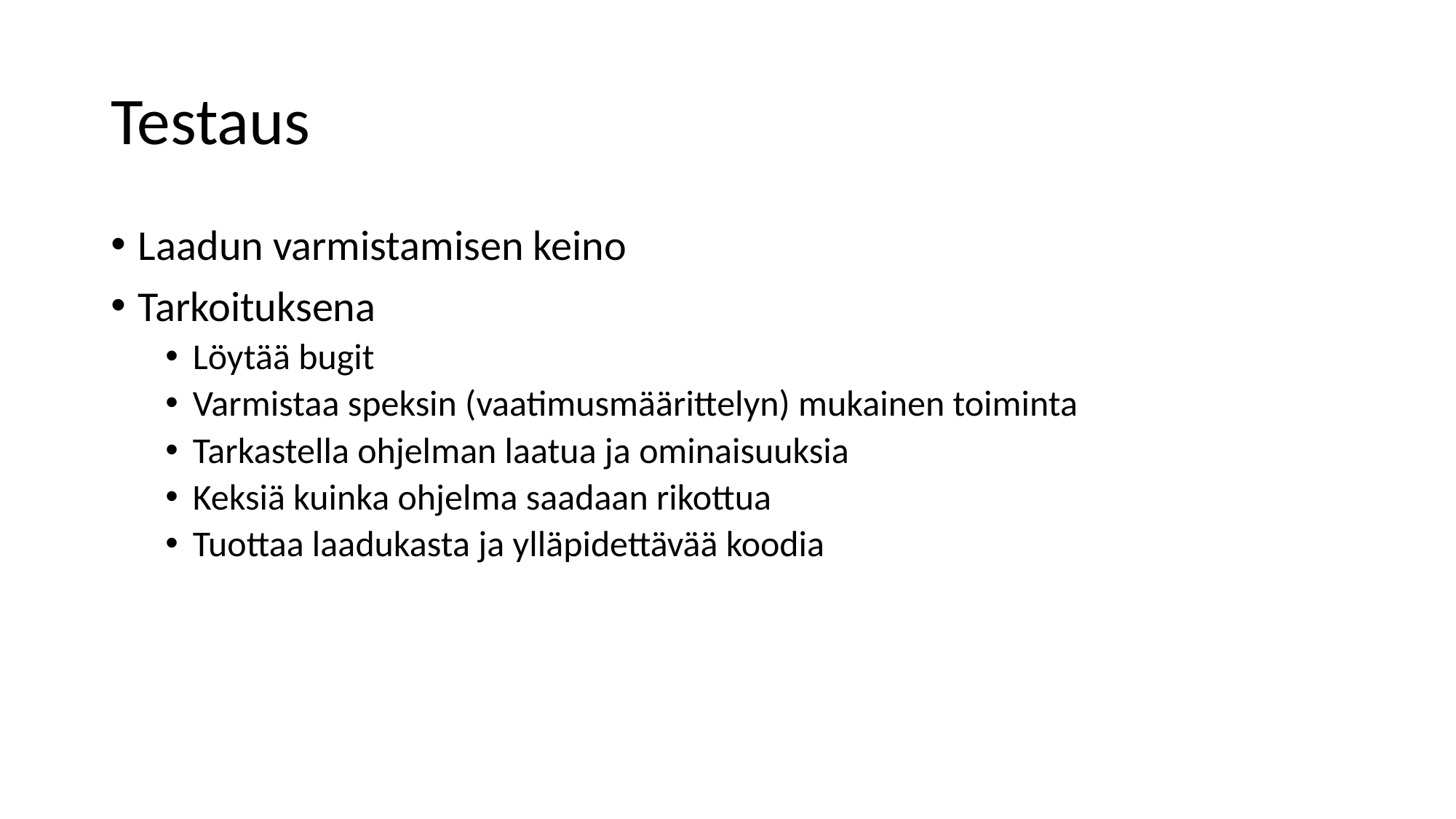

# Testaus
Laadun varmistamisen keino
Tarkoituksena
Löytää bugit
Varmistaa speksin (vaatimusmäärittelyn) mukainen toiminta
Tarkastella ohjelman laatua ja ominaisuuksia
Keksiä kuinka ohjelma saadaan rikottua
Tuottaa laadukasta ja ylläpidettävää koodia